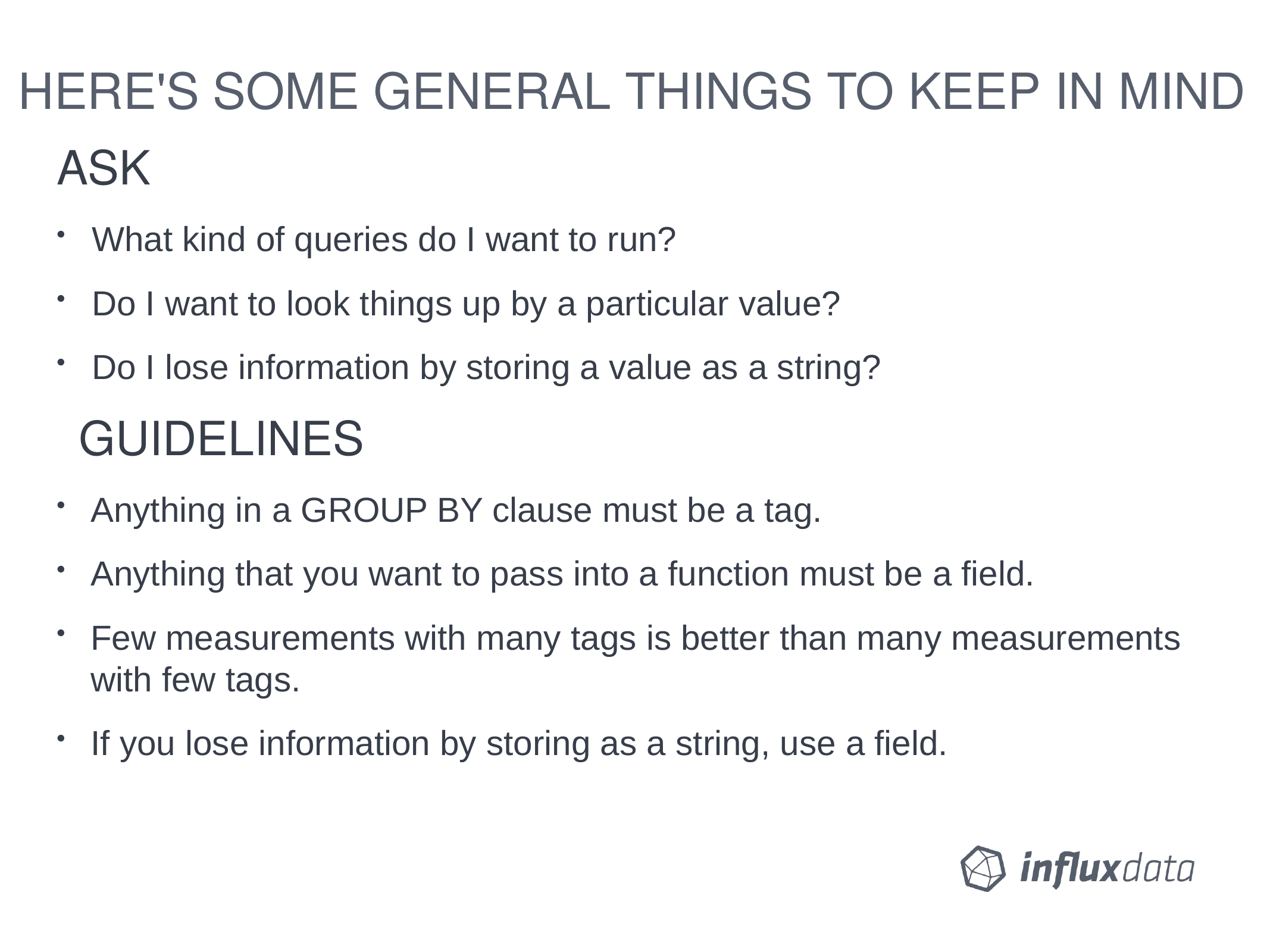

# HERE'S SOME GENERAL THINGS TO KEEP IN MIND
ASK
What kind of queries do I want to run?
Do I want to look things up by a particular value?
Do I lose information by storing a value as a string?
GUIDELINES
Anything in a GROUP BY clause must be a tag.
Anything that you want to pass into a function must be a field.
Few measurements with many tags is better than many measurements with few tags.
If you lose information by storing as a string, use a field.